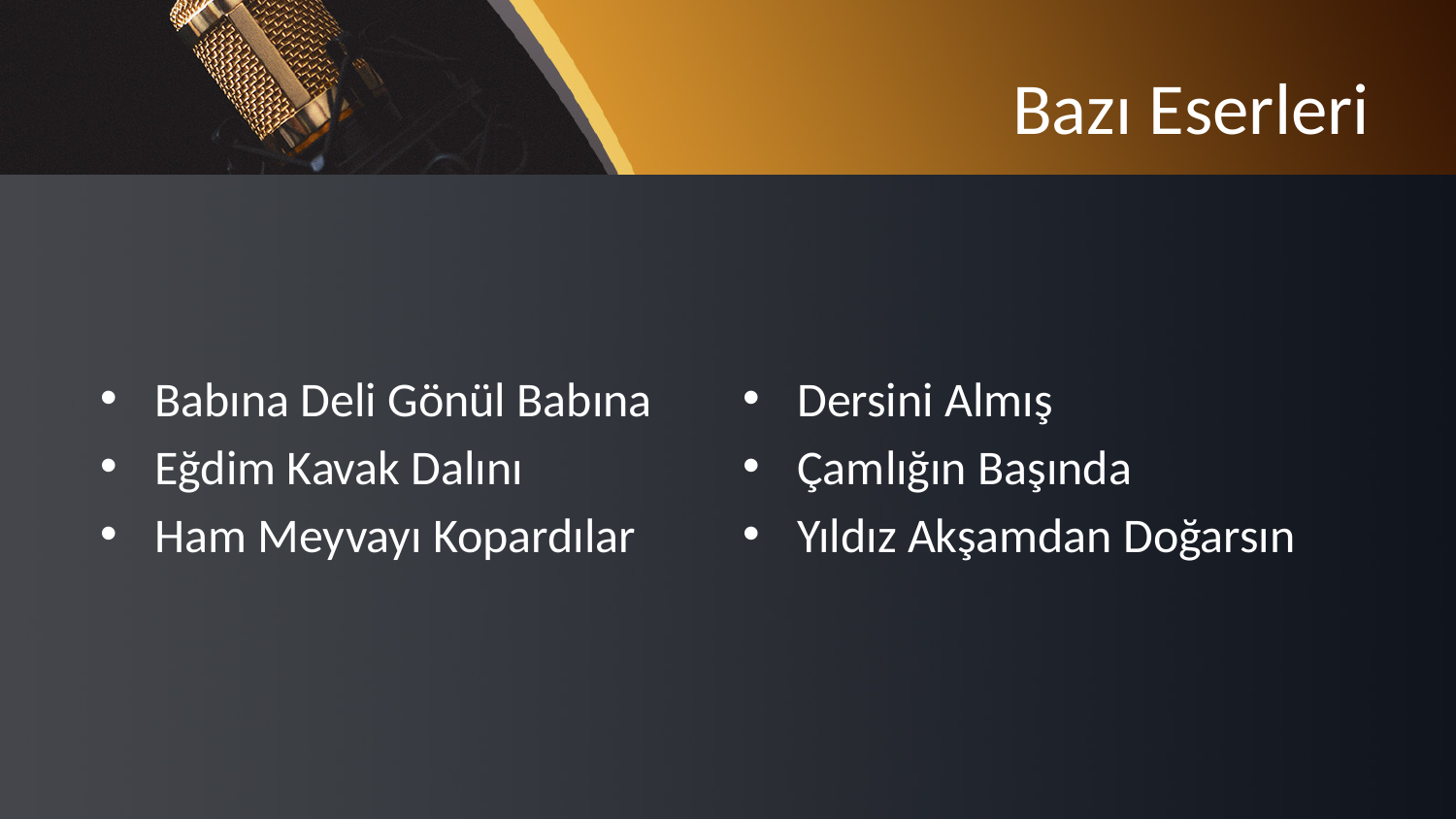

# Bazı Eserleri

Babına Deli Gönül Babına
Eğdim Kavak Dalını
Ham Meyvayı Kopardılar
Dersini Almış
Çamlığın Başında
Yıldız Akşamdan Doğarsın